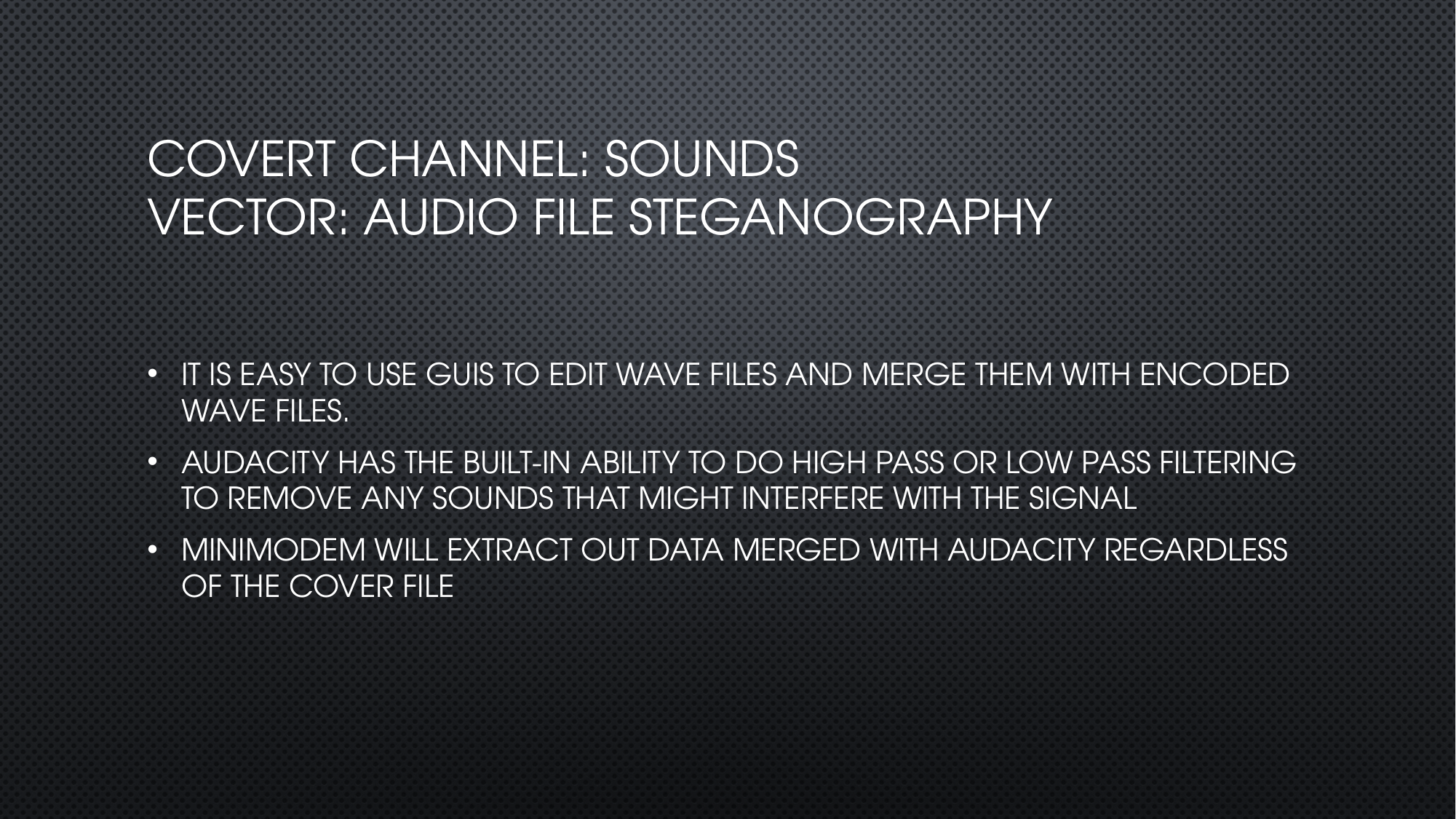

# Covert Channel: Sounds Vector: Audio File Steganography
It is easy to use GUIs to edit wave files and merge them with encoded wave files.
Audacity has the built-in ability to do high pass or low pass filtering to remove any sounds that might interfere with the signal
Minimodem will extract out data merged with Audacity regardless of the cover file